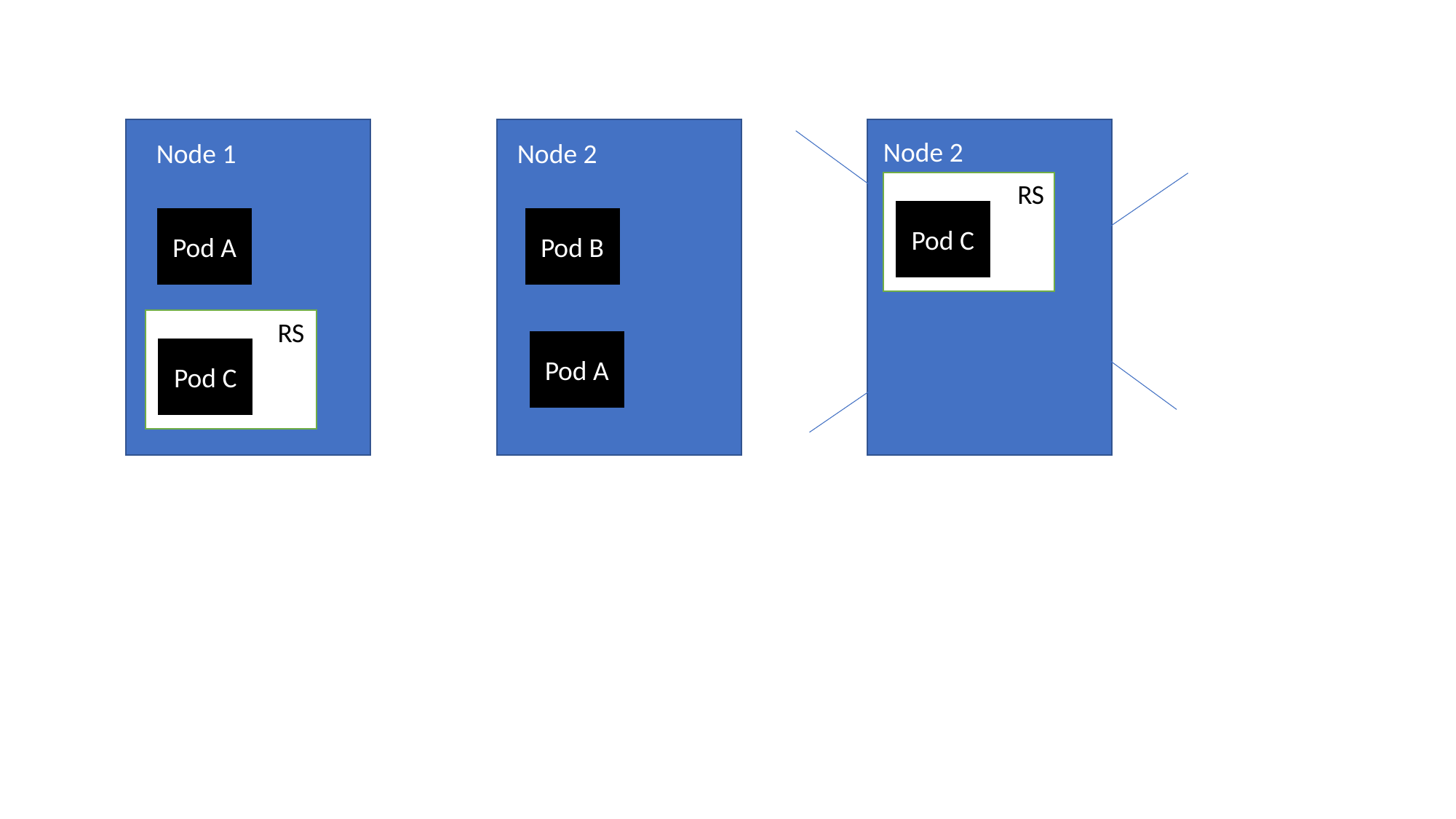

Node 2
Node 1
Node 2
RS

Pod C
Pod A
Pod B
RS

Pod A
Pod C